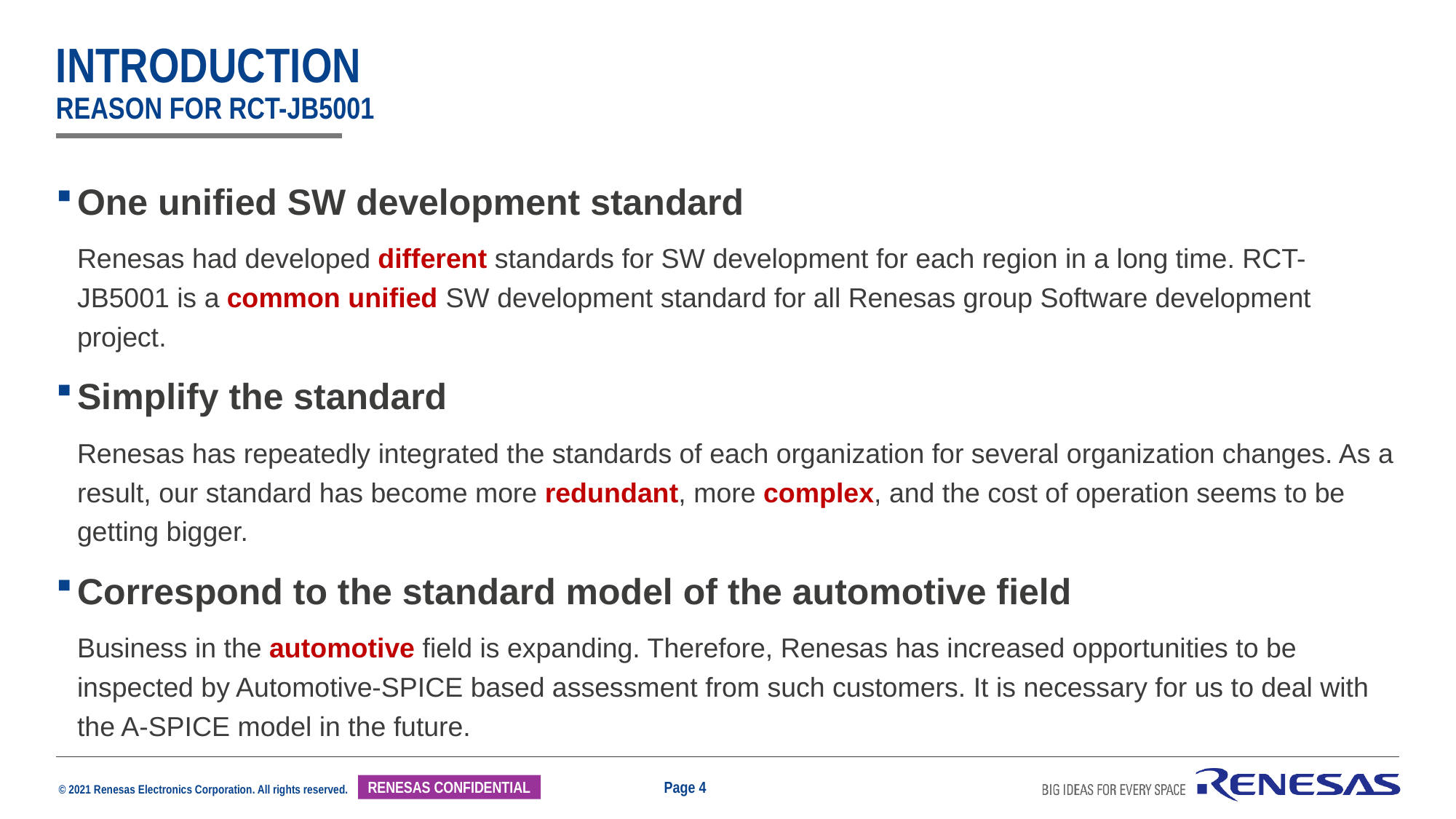

# Introduction reason for RCT-JB5001
One unified SW development standard
Renesas had developed different standards for SW development for each region in a long time. RCT-JB5001 is a common unified SW development standard for all Renesas group Software development project.
Simplify the standard
Renesas has repeatedly integrated the standards of each organization for several organization changes. As a result, our standard has become more redundant, more complex, and the cost of operation seems to be getting bigger.
Correspond to the standard model of the automotive field
Business in the automotive field is expanding. Therefore, Renesas has increased opportunities to be inspected by Automotive-SPICE based assessment from such customers. It is necessary for us to deal with the A-SPICE model in the future.